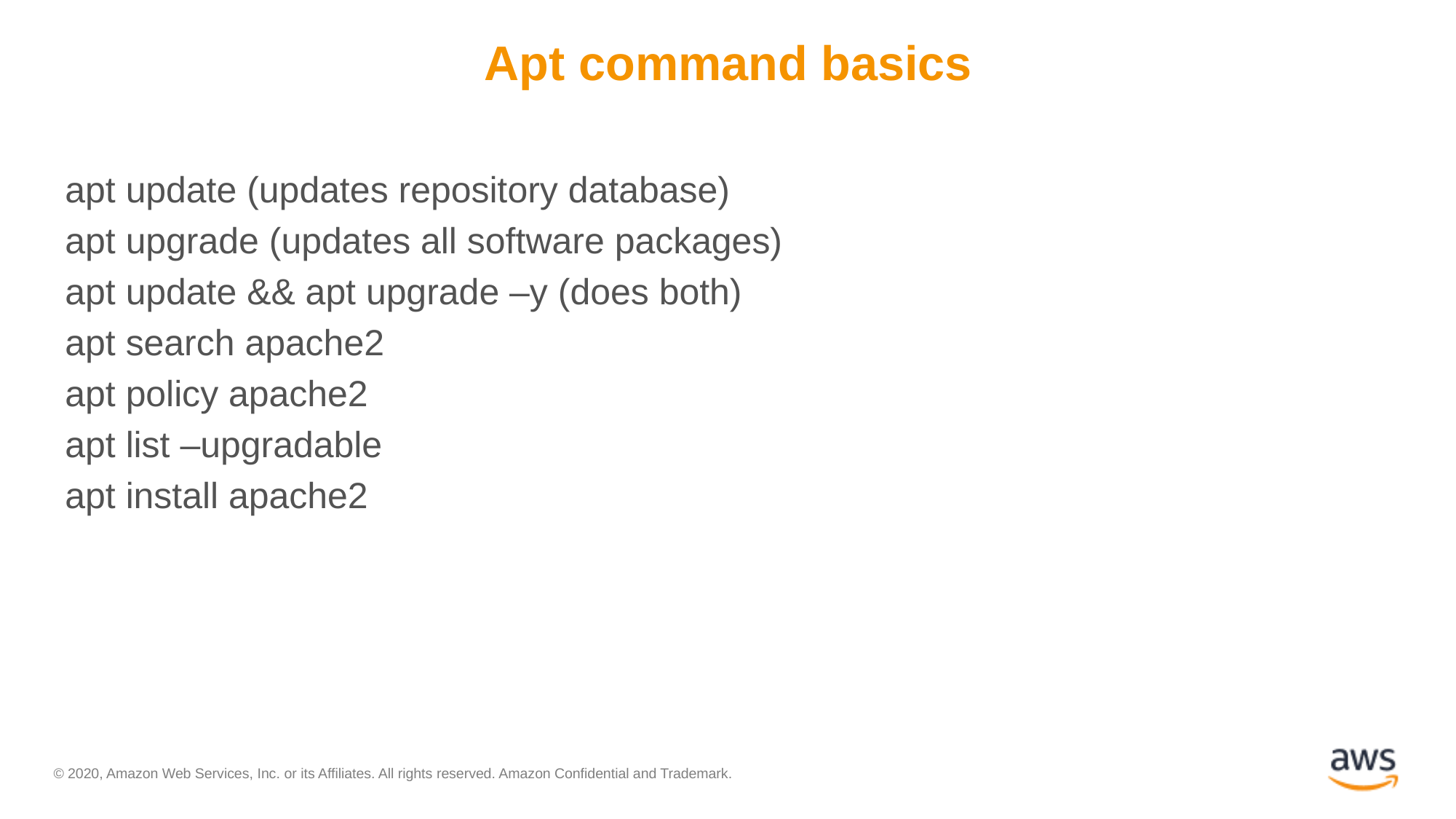

# Apt command basics
apt update (updates repository database)
apt upgrade (updates all software packages)
apt update && apt upgrade –y (does both)
apt search apache2
apt policy apache2
apt list –upgradable
apt install apache2